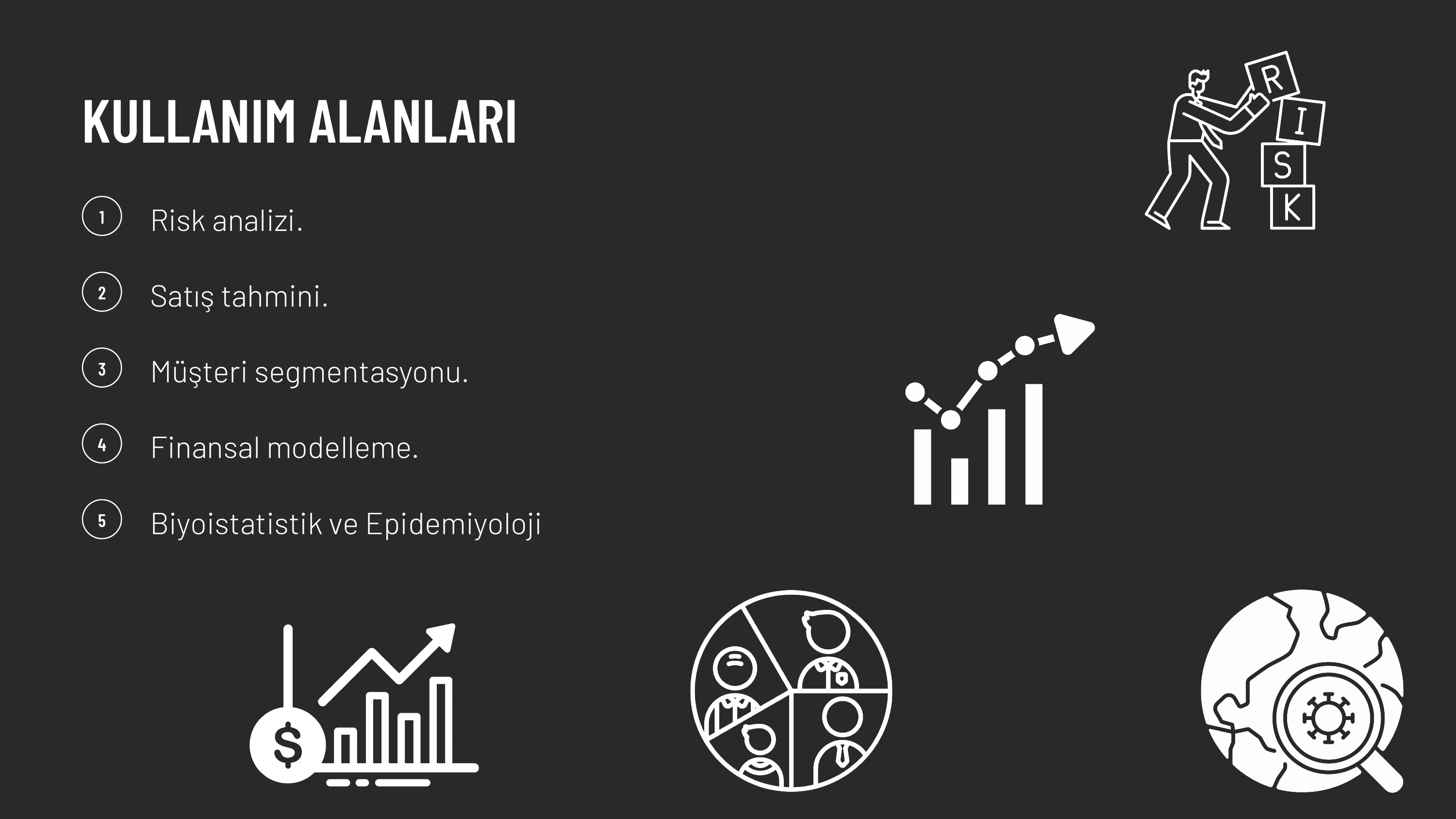

KULLANIM ALANLARI

Risk analizi.
1
Satış tahmini.

2
Müşteri segmentasyonu.

3
Finansal modelleme.

4
Biyoistatistik ve Epidemiyoloji

5